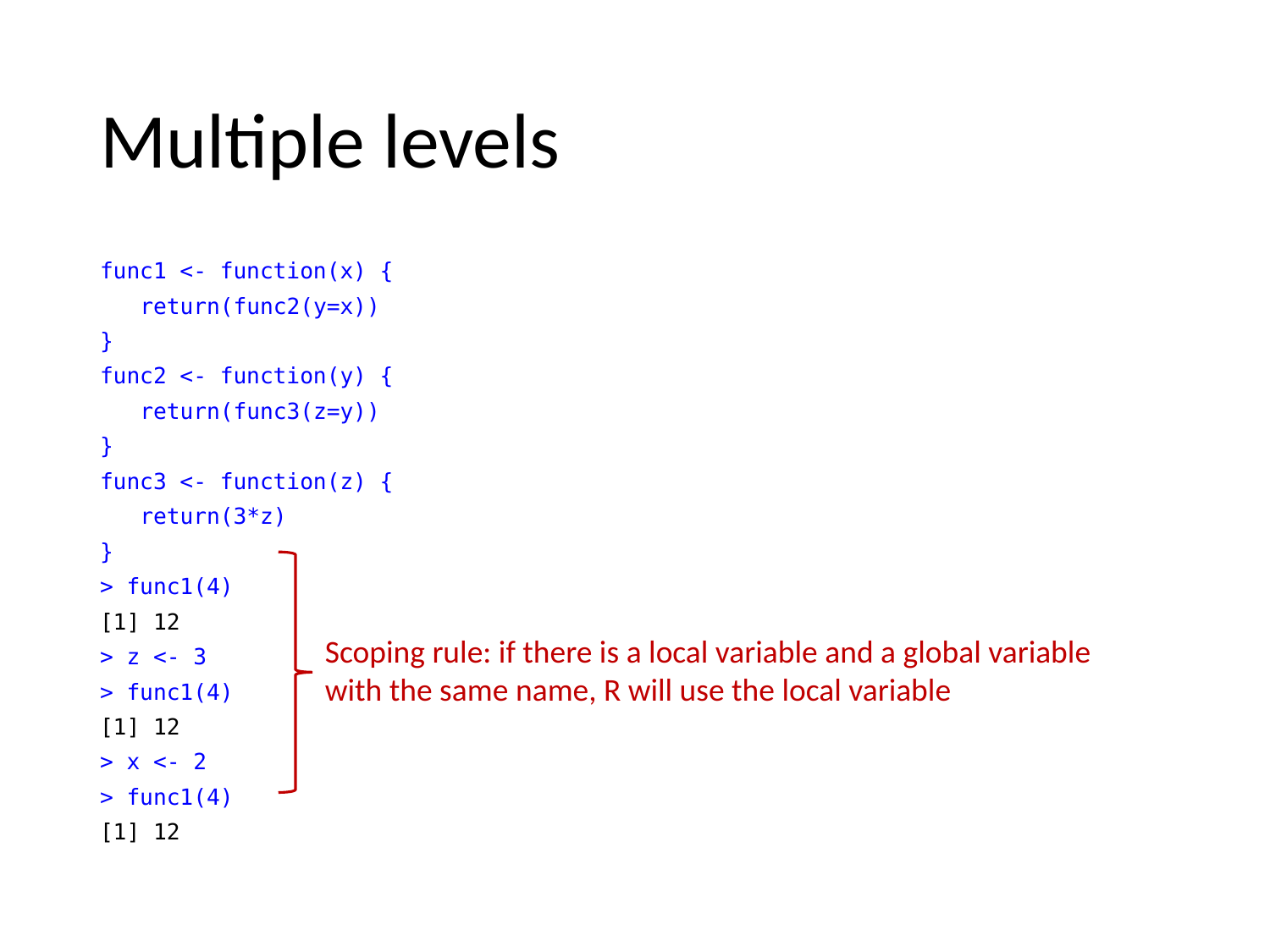

# Multiple levels
func1 <- function(x) {
   return(func2(y=x))
}
func2 <- function(y) {
   return(func3(z=y))
}
func3 <- function(z) {
   return(3*z)
}
> func1(4)
[1] 12
> z <- 3
> func1(4)
[1] 12
> x <- 2
> func1(4)
[1] 12

Scoping rule: if there is a local variable and a global variable with the same name, R will use the local variable